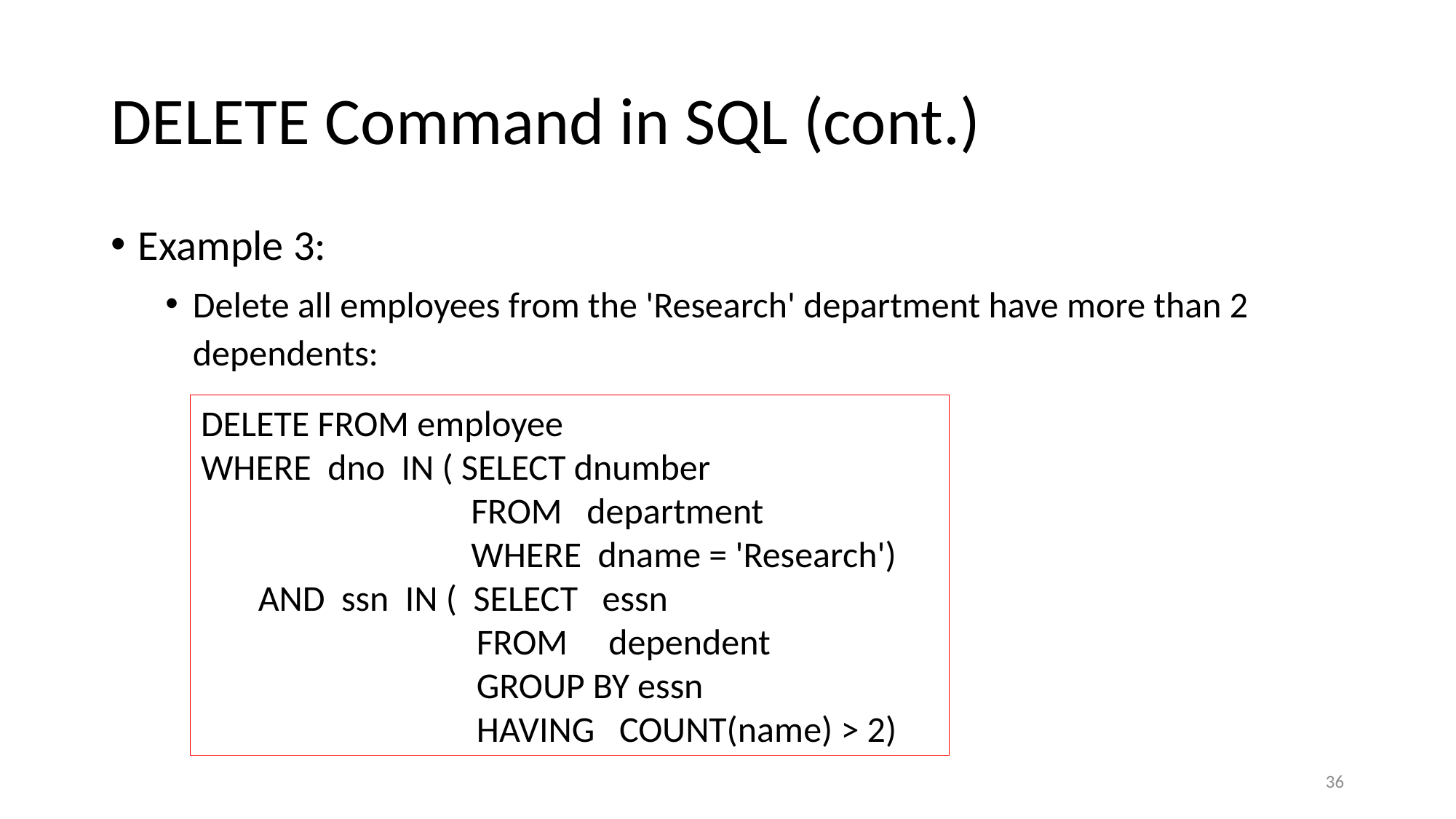

# DELETE Command in SQL (cont.)
Example 3:
Delete all employees from the 'Research' department have more than 2 dependents:

DELETE FROM employee
WHERE  dno  IN ( SELECT dnumber
                                 FROM   department
                                 WHERE  dname = 'Research')
       AND  ssn  IN (  SELECT   essn
		       FROM     dependent
		       GROUP BY essn
		       HAVING   COUNT(name) > 2)
36